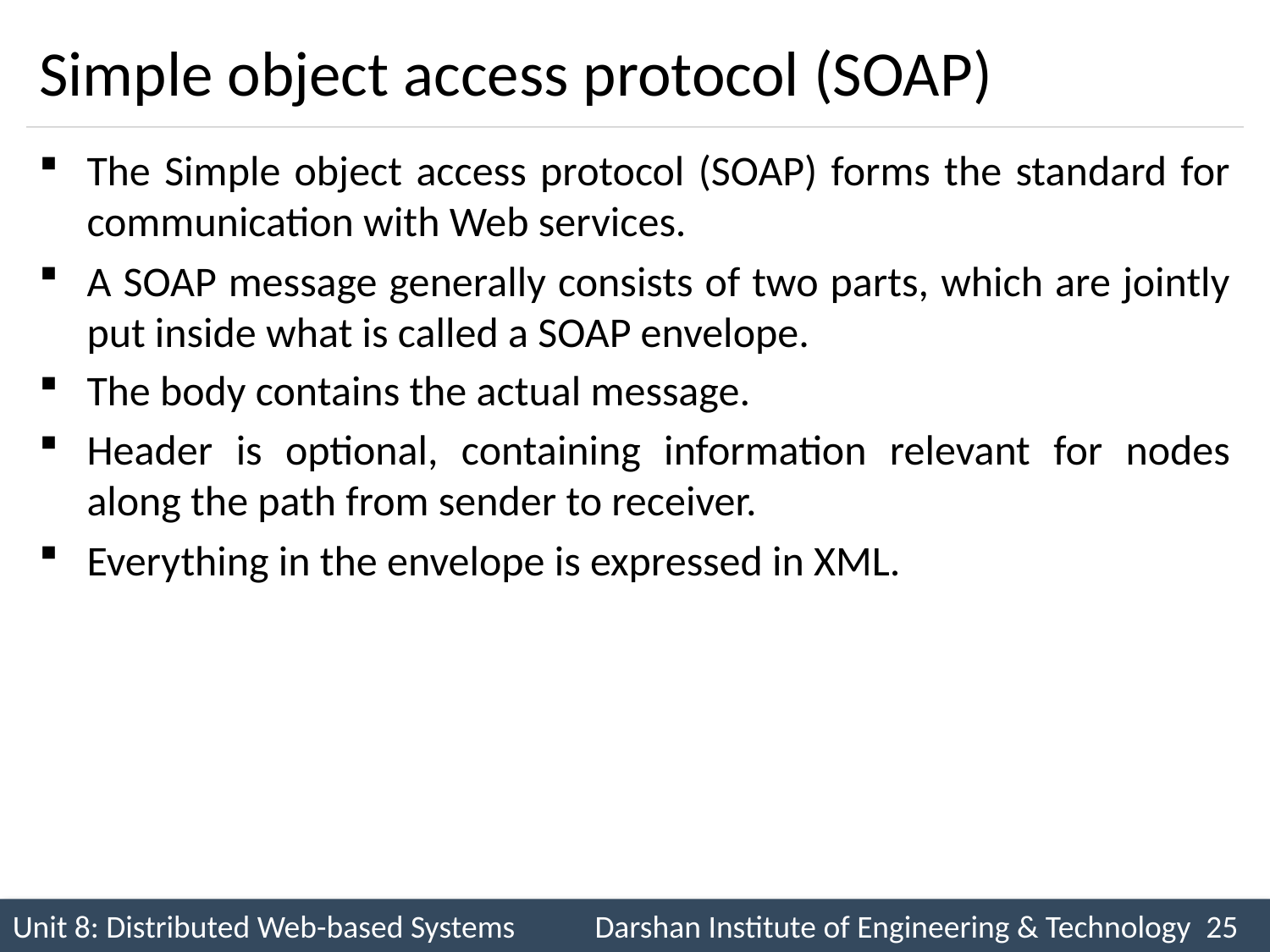

# Simple object access protocol (SOAP)
The Simple object access protocol (SOAP) forms the standard for communication with Web services.
A SOAP message generally consists of two parts, which are jointly put inside what is called a SOAP envelope.
The body contains the actual message.
Header is optional, containing information relevant for nodes along the path from sender to receiver.
Everything in the envelope is expressed in XML.